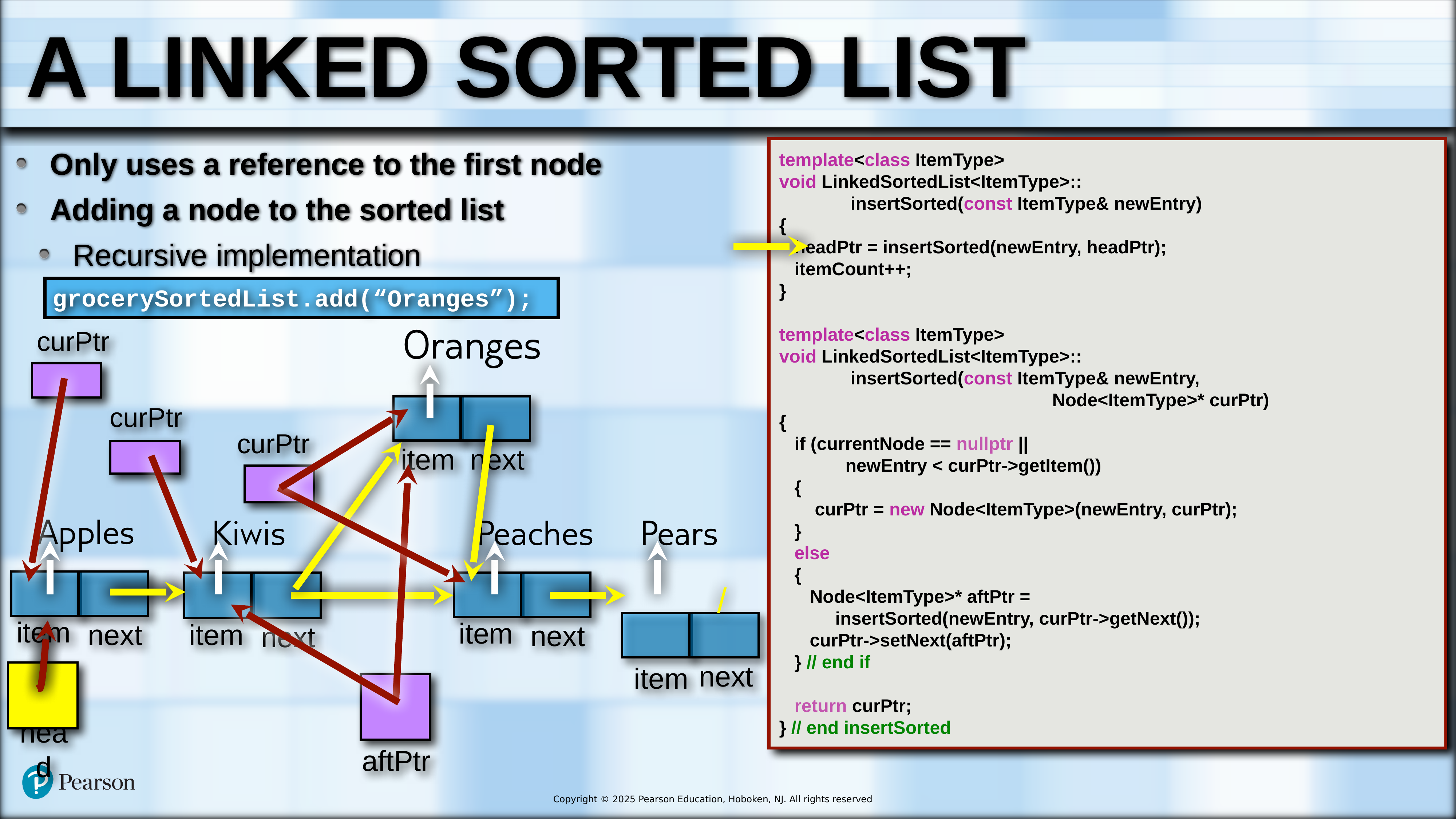

# A Linked Sorted List

Only uses a reference to the first node
Adding a node to the sorted list
Recursive implementation
template<class ItemType>
void LinkedSortedList<ItemType>::
              insertSorted(const ItemType& newEntry)
{
   headPtr = insertSorted(newEntry, headPtr);
   itemCount++;
}

template<class ItemType>
void LinkedSortedList<ItemType>::
              insertSorted(const ItemType& newEntry,
					Node<ItemType>* curPtr)
{
   if (currentNode == nullptr ||
             newEntry < curPtr->getItem())
   {
       curPtr = new Node<ItemType>(newEntry, curPtr);
   }
   else
   {
      Node<ItemType>* aftPtr =
           insertSorted(newEntry, curPtr->getNext());
      curPtr->setNext(aftPtr);
   } // end if

   return curPtr;
} // end insertSorted

grocerySortedList.add(“Oranges”);

Oranges
curPtr

curPtr

item
next

curPtr

Apples
Kiwis
Peaches
Pears

item
next

item
next

item
next
/

next
item

head

aftPtr